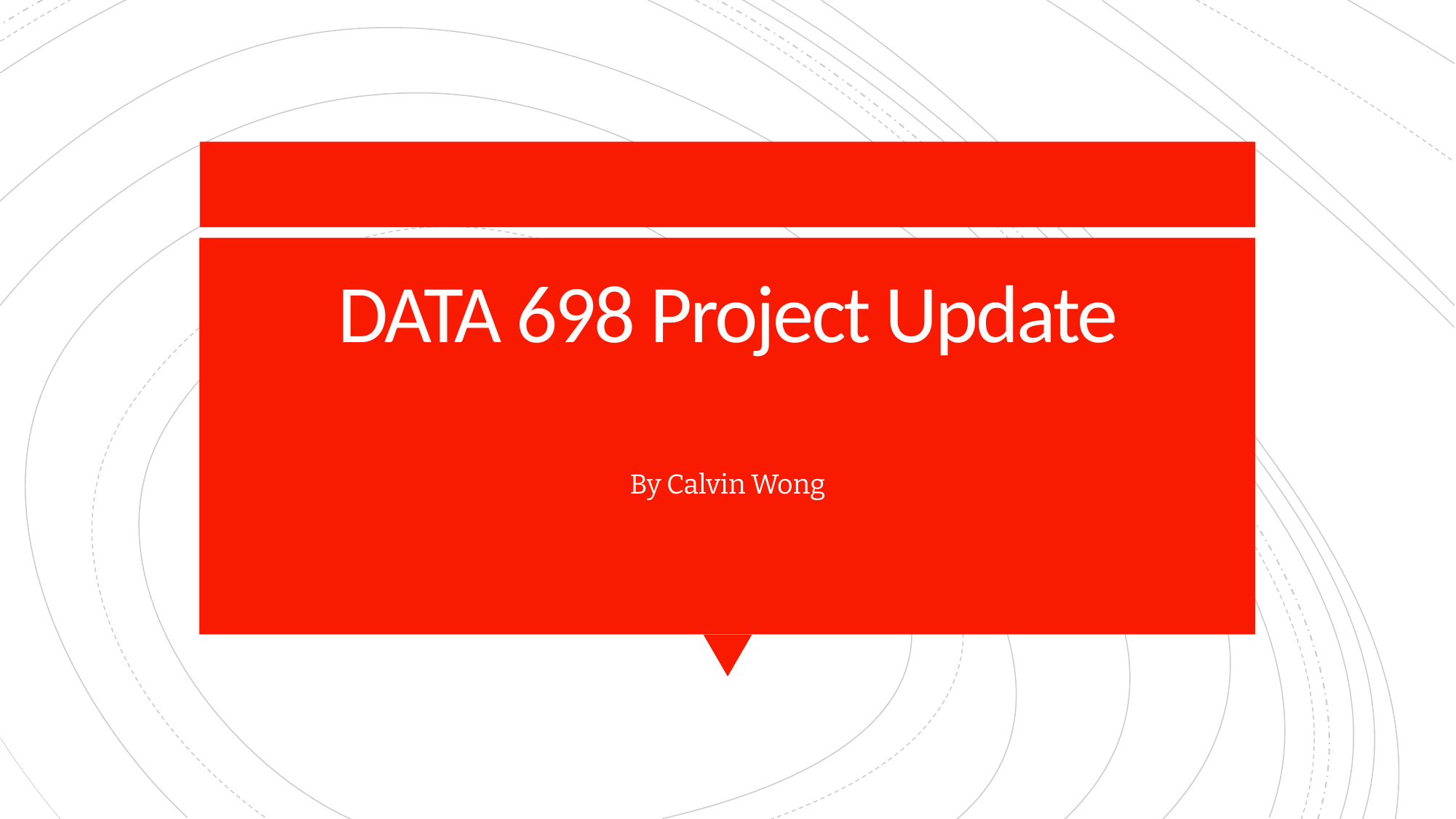

# DATA 698 Project Update
By Calvin Wong